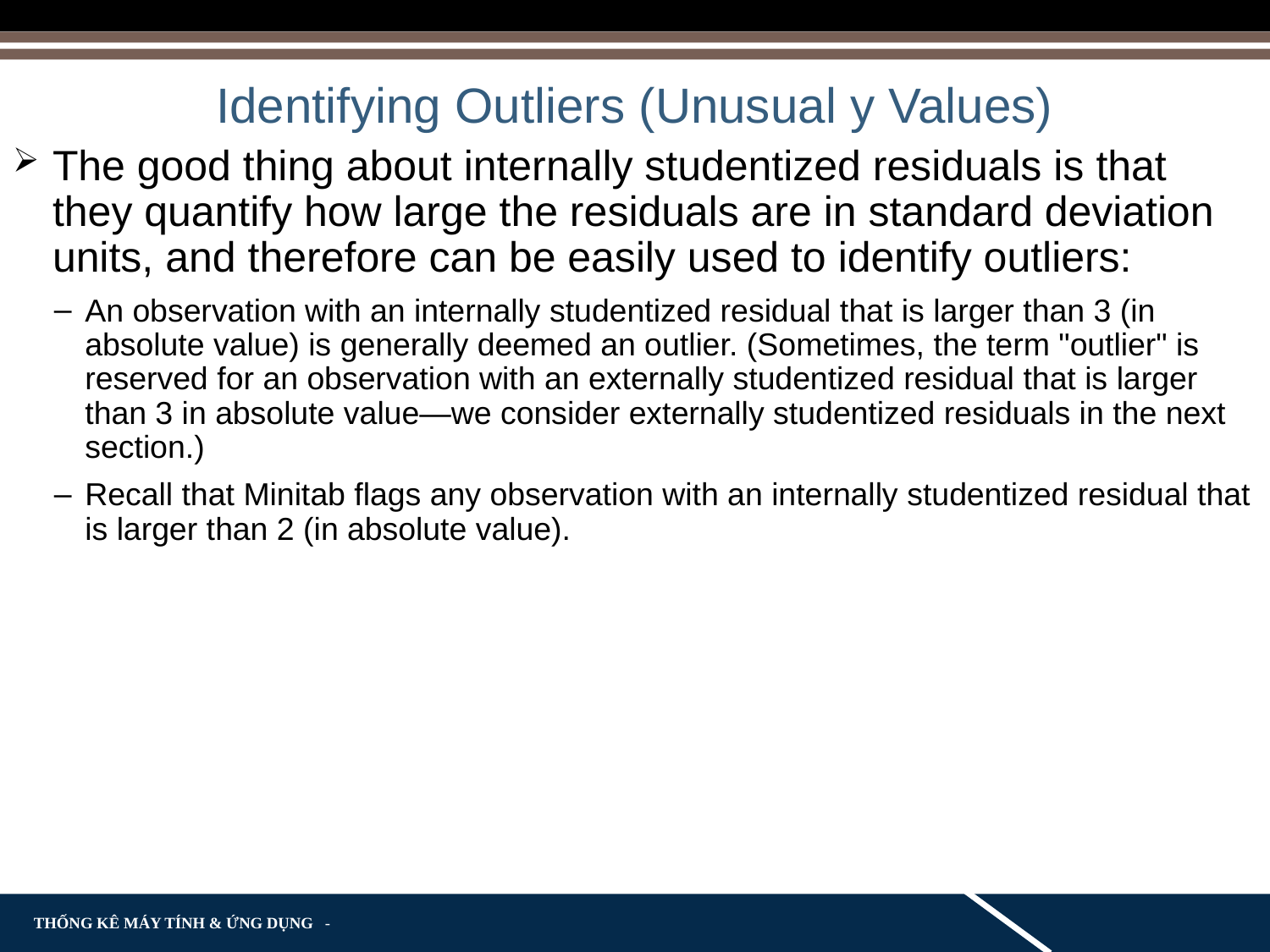

# Identifying Outliers (Unusual y Values)
The good thing about internally studentized residuals is that they quantify how large the residuals are in standard deviation units, and therefore can be easily used to identify outliers:
An observation with an internally studentized residual that is larger than 3 (in absolute value) is generally deemed an outlier. (Sometimes, the term "outlier" is reserved for an observation with an externally studentized residual that is larger than 3 in absolute value—we consider externally studentized residuals in the next section.)
Recall that Minitab flags any observation with an internally studentized residual that is larger than 2 (in absolute value).